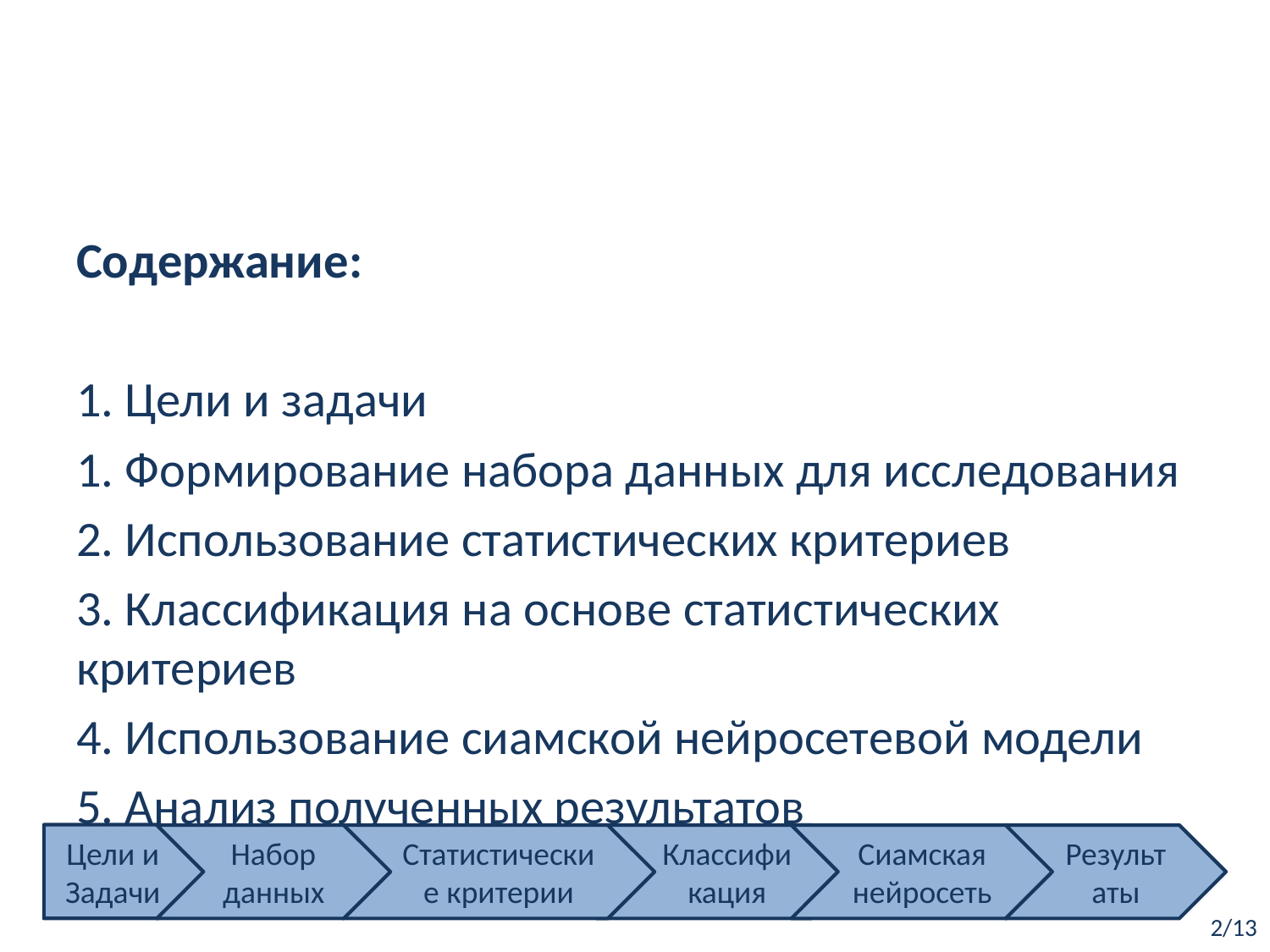

Содержание:

1. Цели и задачи
1. Формирование набора данных для исследования
2. Использование статистических критериев
3. Классификация на основе статистических критериев
4. Использование сиамской нейросетевой модели
5. Анализ полученных результатов

Цели и Задачи
Набор данных
Статистические критерии
Классификация
Сиамская нейросеть
Результаты
2/13